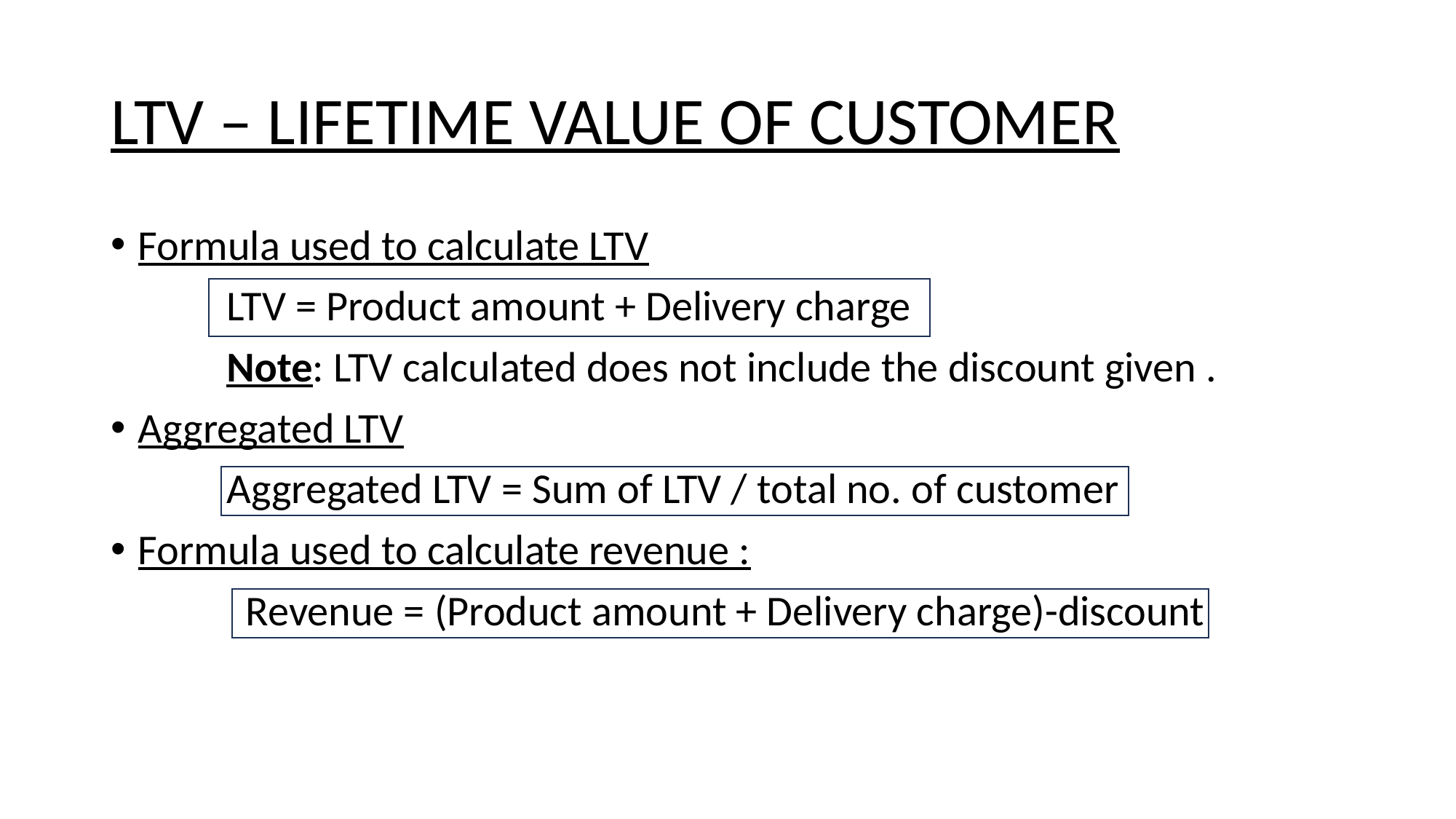

# LTV – LIFETIME VALUE OF CUSTOMER
Formula used to calculate LTV
            LTV = Product amount + Delivery charge
            Note: LTV calculated does not include the discount given .
Aggregated LTV
            Aggregated LTV = Sum of LTV / total no. of customer
Formula used to calculate revenue :
              Revenue = (Product amount + Delivery charge)-discount